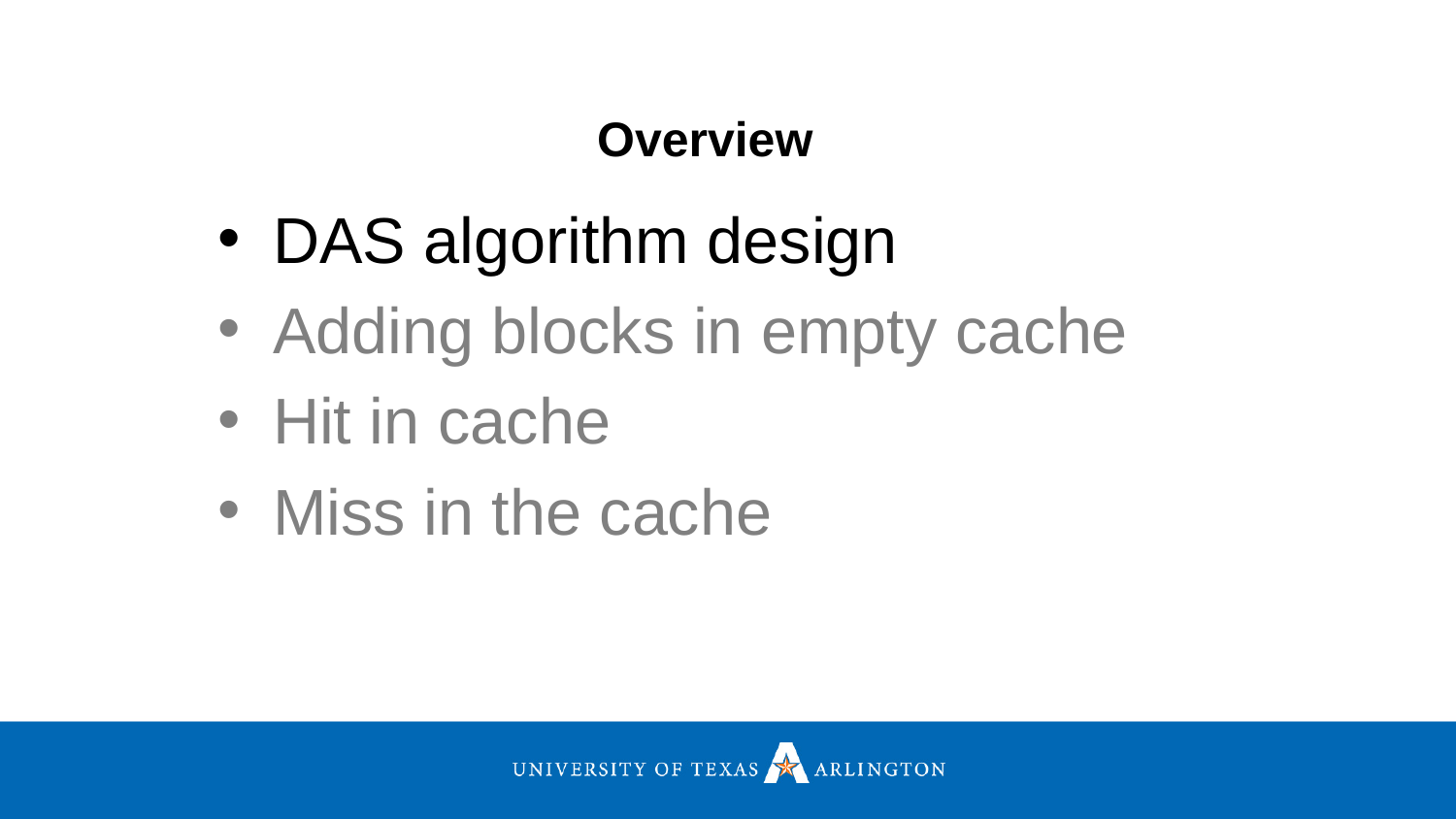

Overview
DAS algorithm design
Adding blocks in empty cache
Hit in cache
Miss in the cache